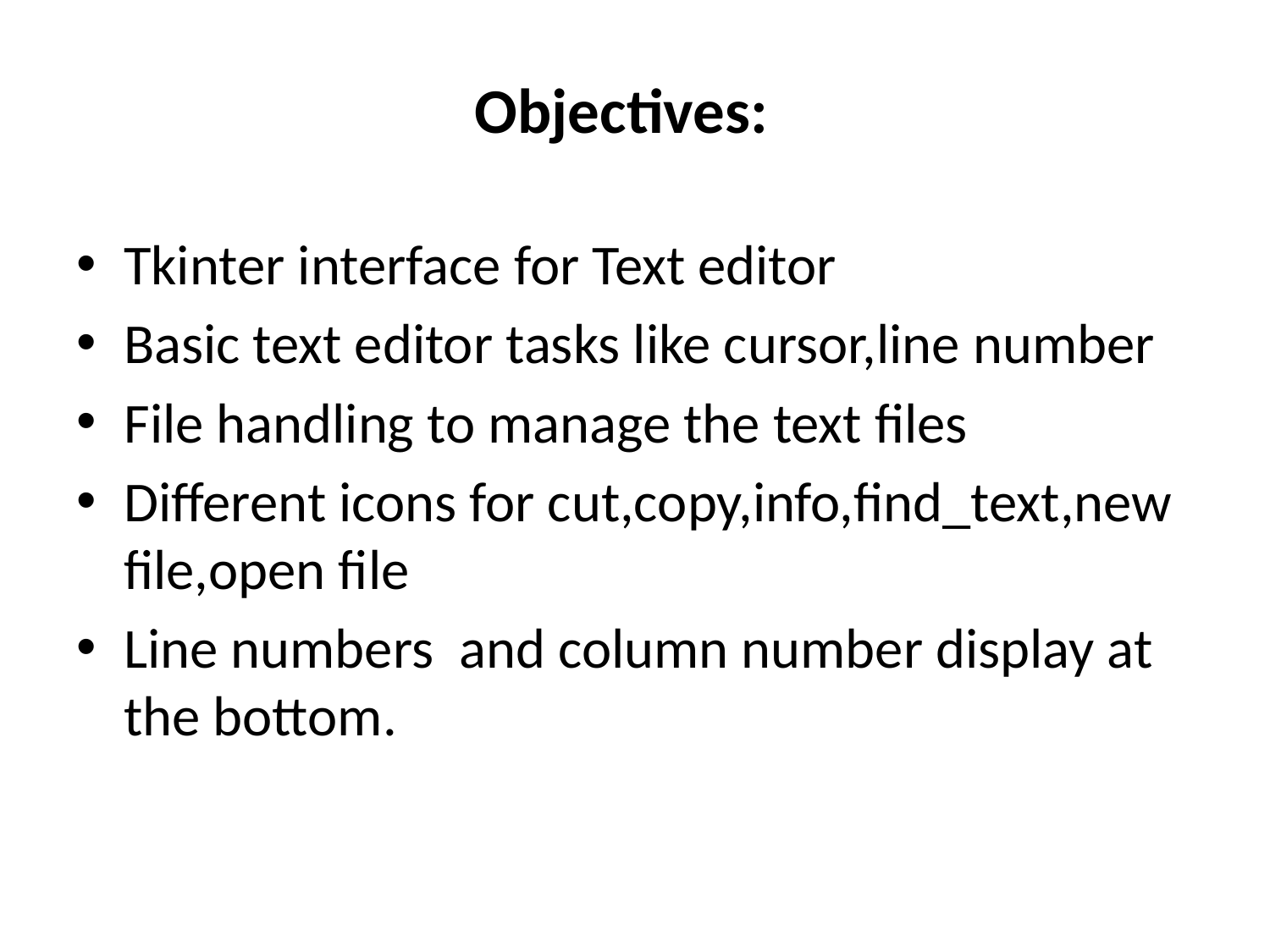

#
                          Objectives:

Tkinter interface for Text editor
Basic text editor tasks like cursor,line number
File handling to manage the text files
Different icons for cut,copy,info,find_text,new file,open file
Line numbers  and column number display at the bottom.